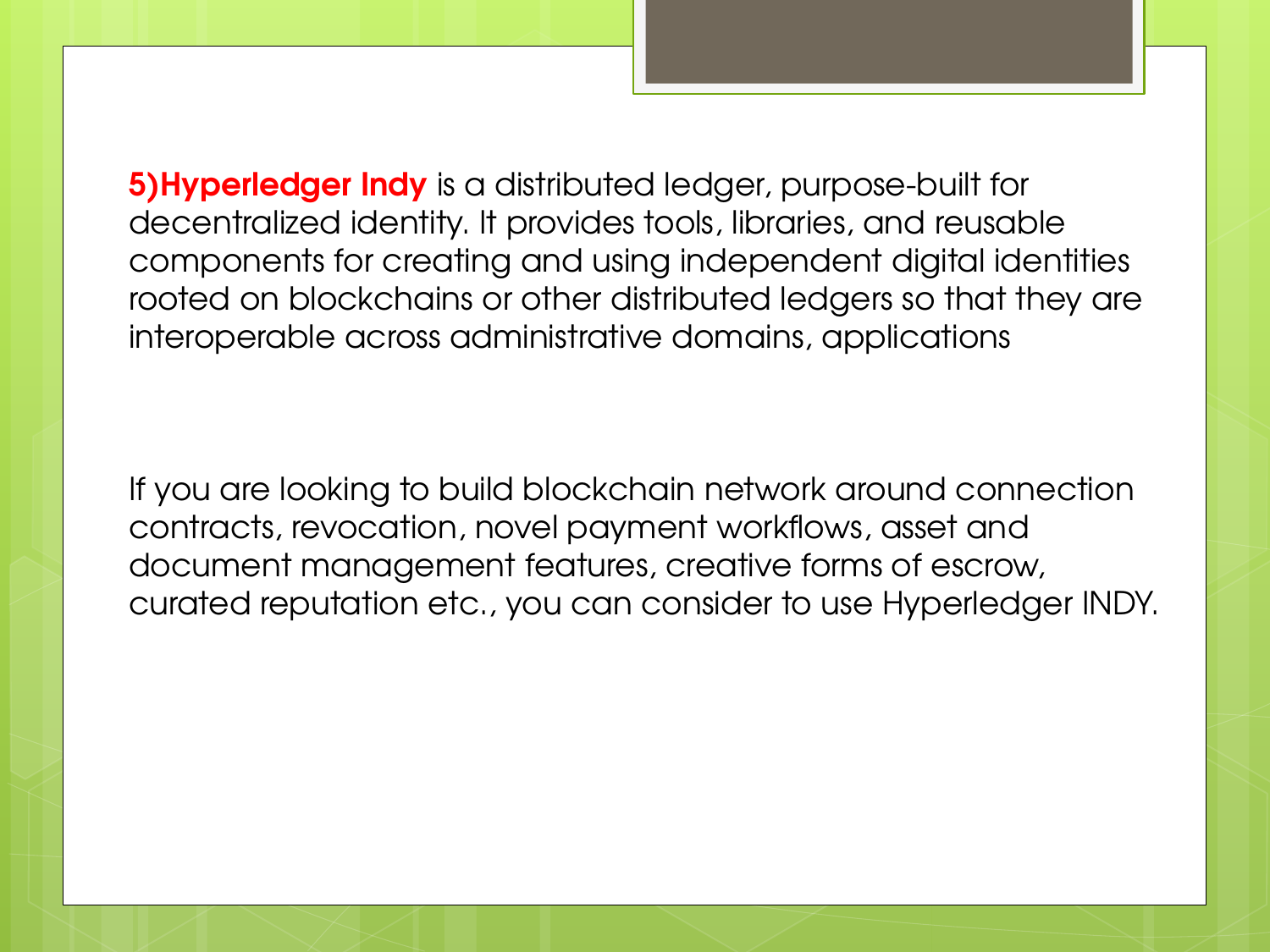

5)Hyperledger Indy is a distributed ledger, purpose-built for decentralized identity. It provides tools, libraries, and reusable components for creating and using independent digital identities rooted on blockchains or other distributed ledgers so that they are interoperable across administrative domains, applications

If you are looking to build blockchain network around connection contracts, revocation, novel payment workflows, asset and document management features, creative forms of escrow, curated reputation etc., you can consider to use Hyperledger INDY.